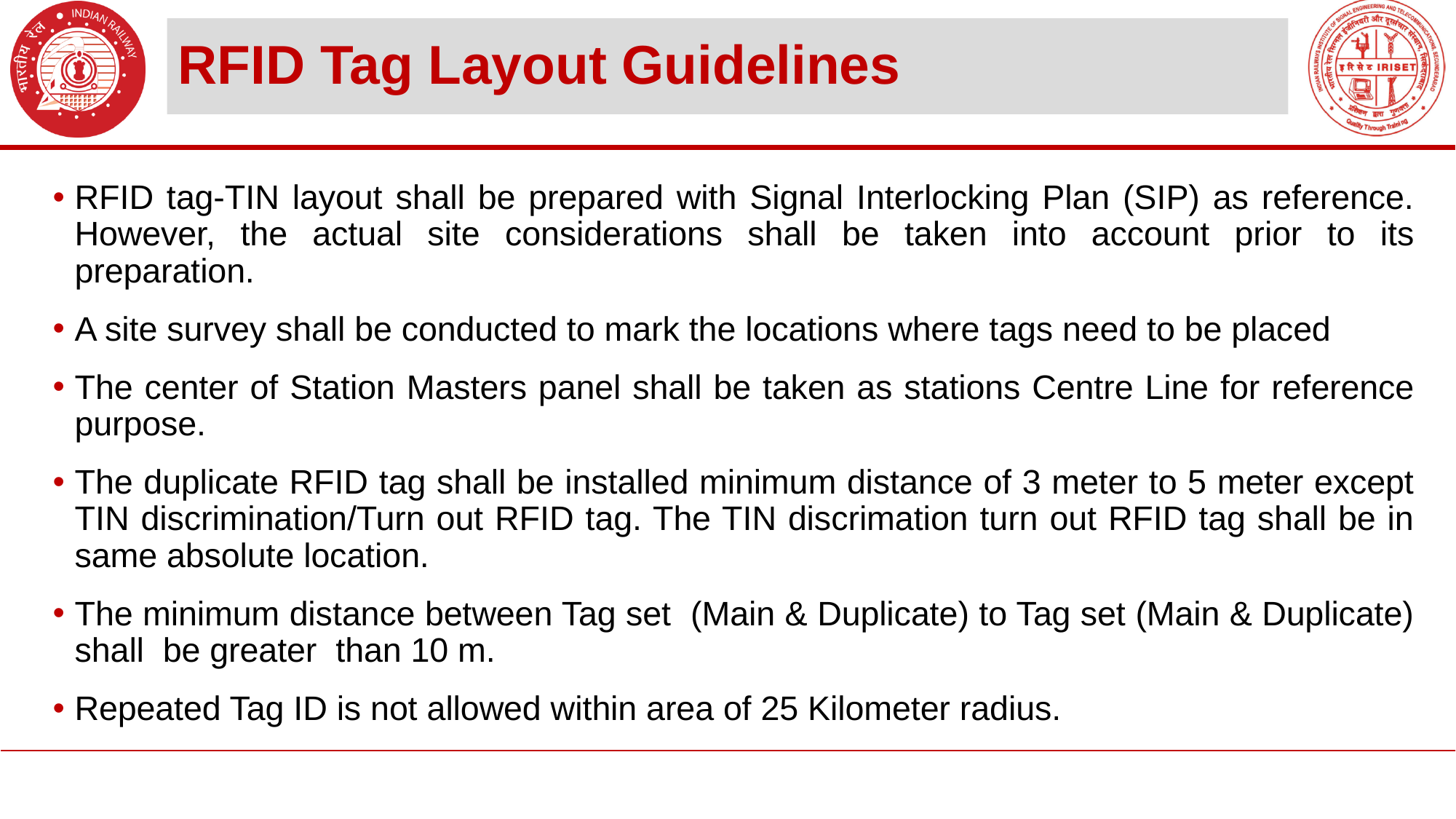

# RFID Tag Layout Guidelines
RFID tag-TIN layout shall be prepared with Signal Interlocking Plan (SIP) as reference. However, the actual site considerations shall be taken into account prior to its preparation.
A site survey shall be conducted to mark the locations where tags need to be placed
The center of Station Masters panel shall be taken as stations Centre Line for reference purpose.
The duplicate RFID tag shall be installed minimum distance of 3 meter to 5 meter except TIN discrimination/Turn out RFID tag. The TIN discrimation turn out RFID tag shall be in same absolute location.
The minimum distance between Tag set  (Main & Duplicate) to Tag set (Main & Duplicate) shall  be greater  than 10 m.
Repeated Tag ID is not allowed within area of 25 Kilometer radius.